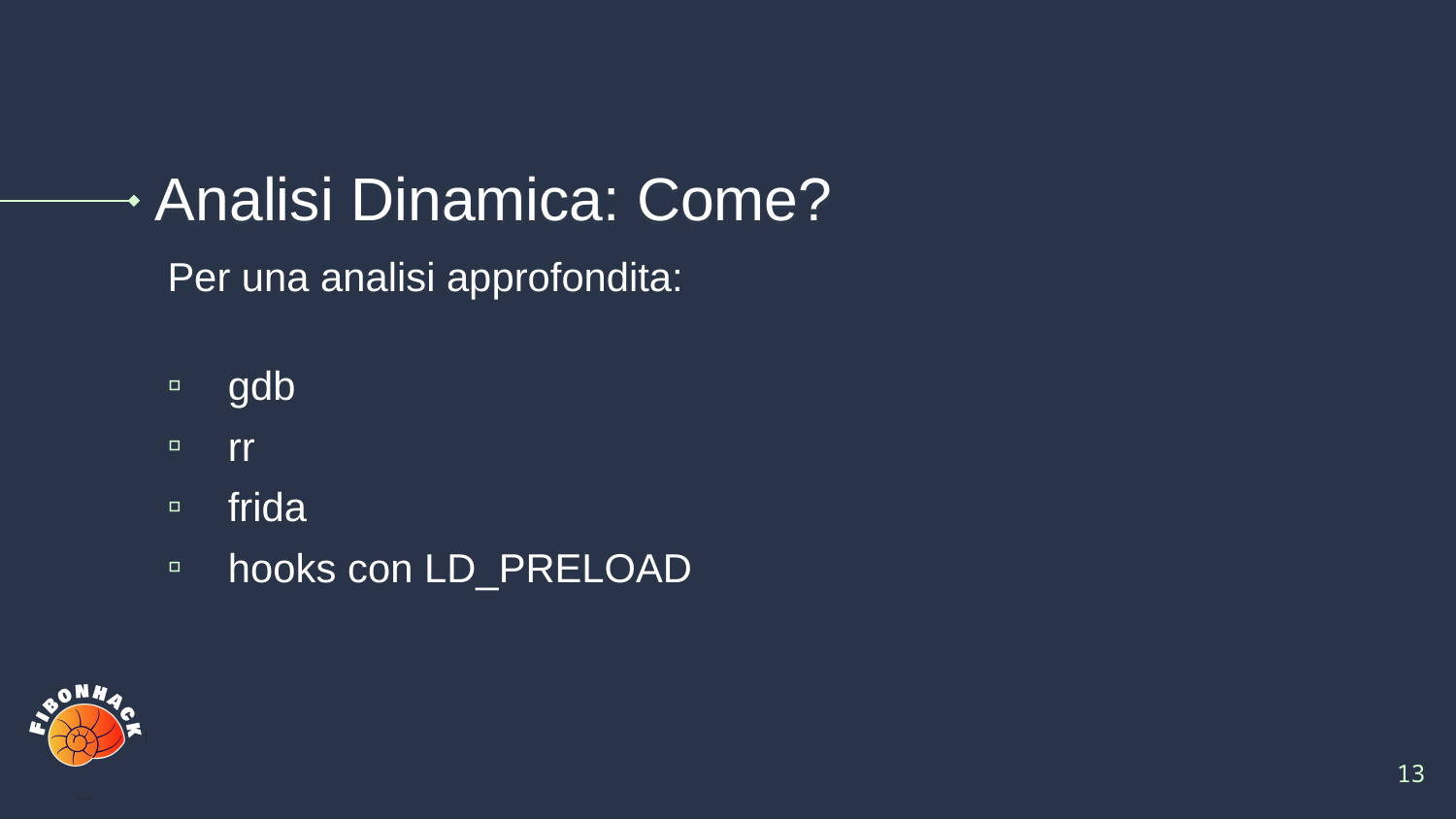

# Analisi Dinamica: Come?
Per una analisi approfondita:
gdb
rr
frida
hooks con LD_PRELOAD

13